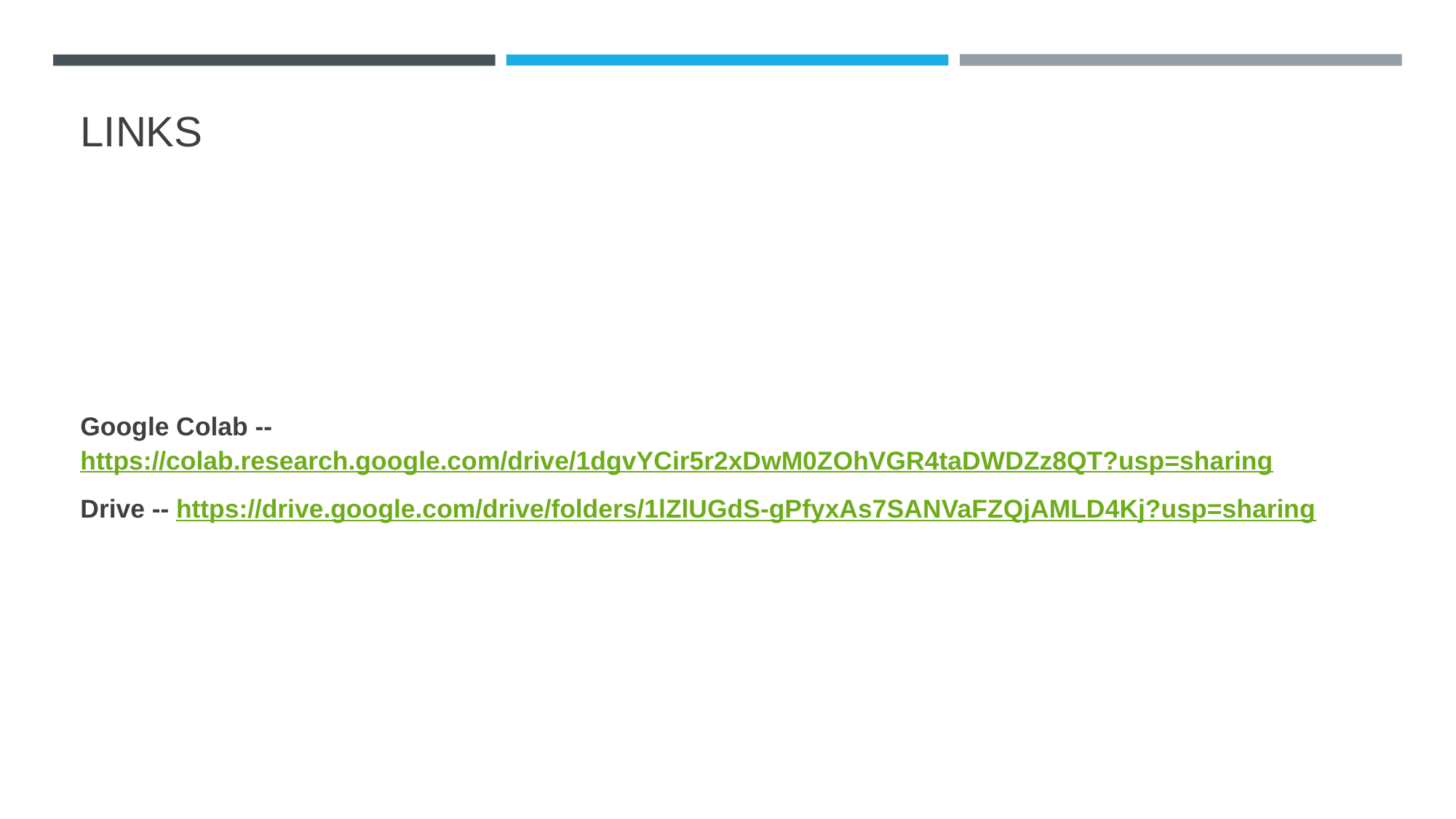

# LINKS
Google Colab -- https://colab.research.google.com/drive/1dgvYCir5r2xDwM0ZOhVGR4taDWDZz8QT?usp=sharing
Drive -- https://drive.google.com/drive/folders/1lZlUGdS-gPfyxAs7SANVaFZQjAMLD4Kj?usp=sharing